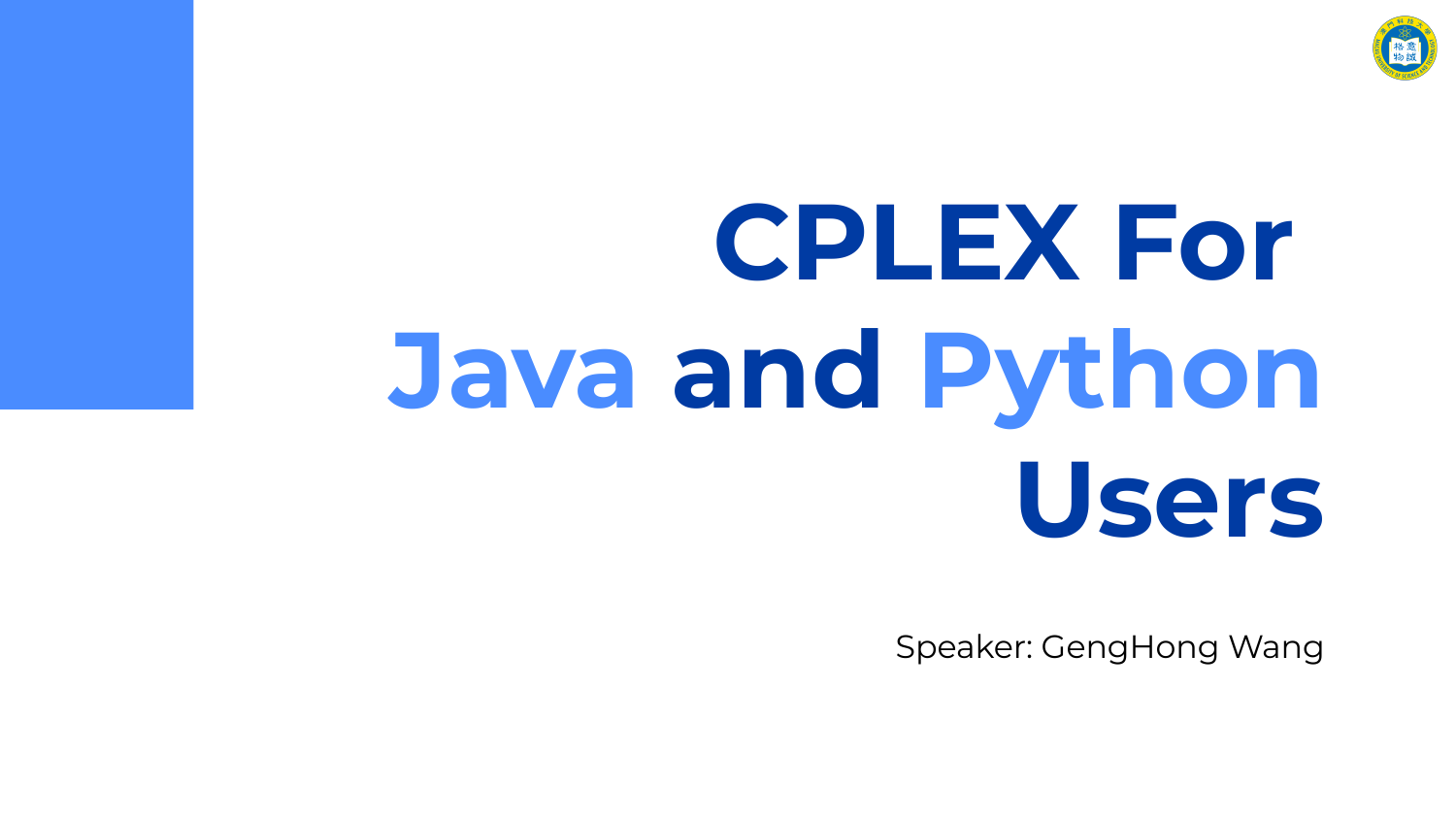

# CPLEX For Java and Python Users
Speaker: GengHong Wang